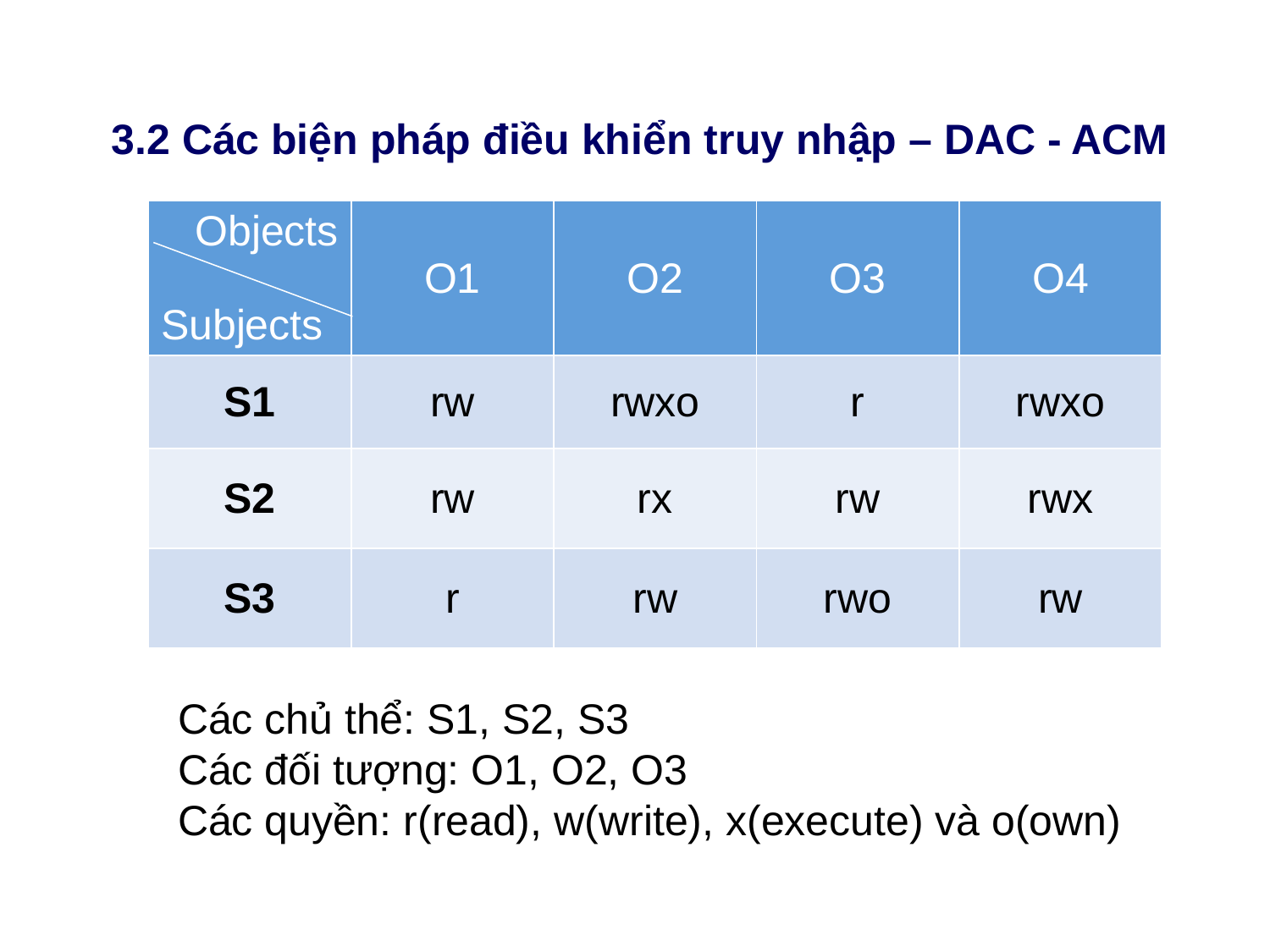

# 3.2 Các biện pháp điều khiển truy nhập – DAC - ACM
| Objects Subjects | O1 | O2 | O3 | O4 |
| --- | --- | --- | --- | --- |
| S1 | rw | rwxo | r | rwxo |
| S2 | rw | rx | rw | rwx |
| S3 | r | rw | rwo | rw |
Các chủ thể: S1, S2, S3
Các đối tượng: O1, O2, O3
Các quyền: r(read), w(write), x(execute) và o(own)